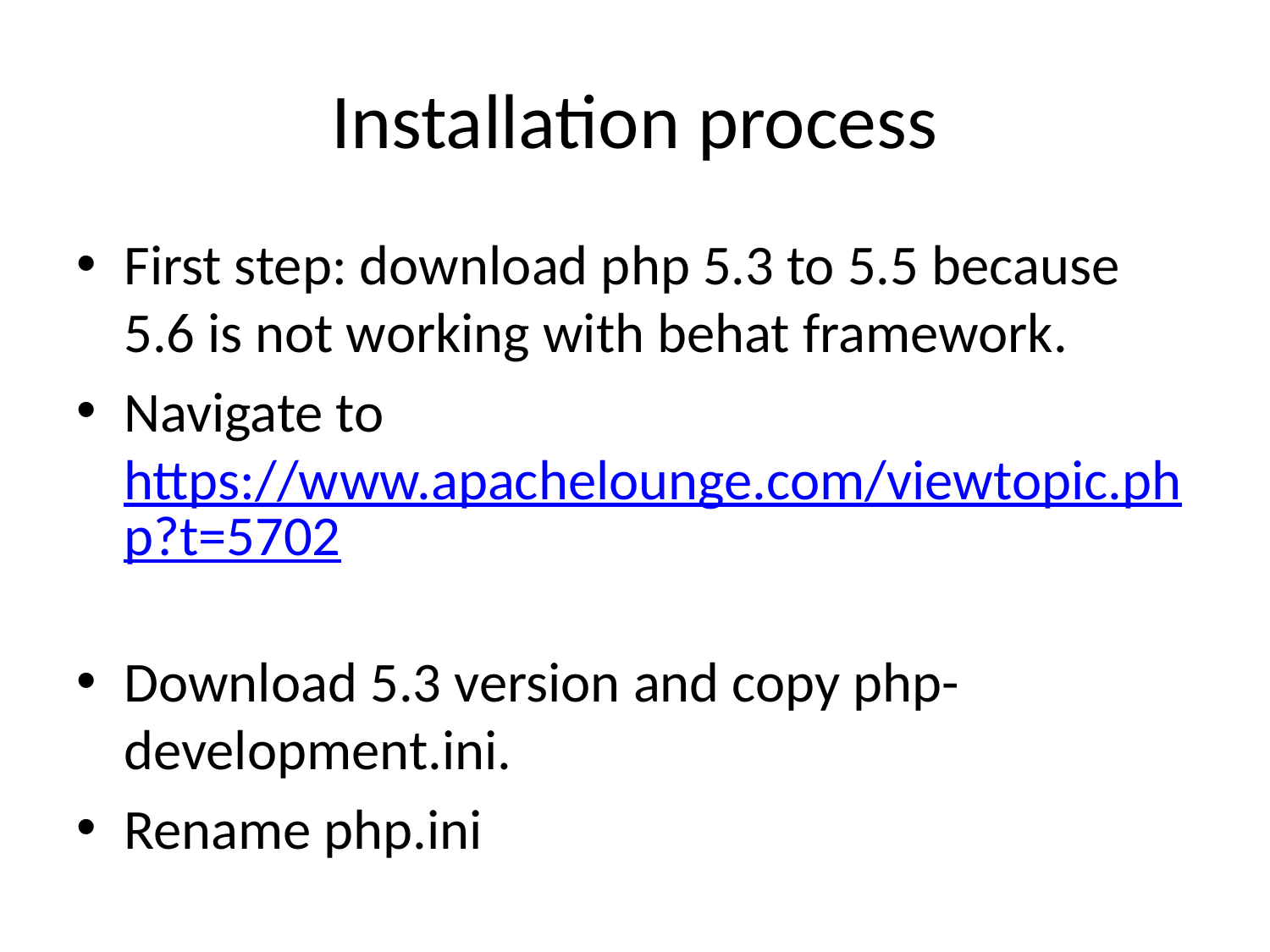

# Installation process
First step: download php 5.3 to 5.5 because 5.6 is not working with behat framework.
Navigate to https://www.apachelounge.com/viewtopic.php?t=5702
Download 5.3 version and copy php-development.ini.
Rename php.ini